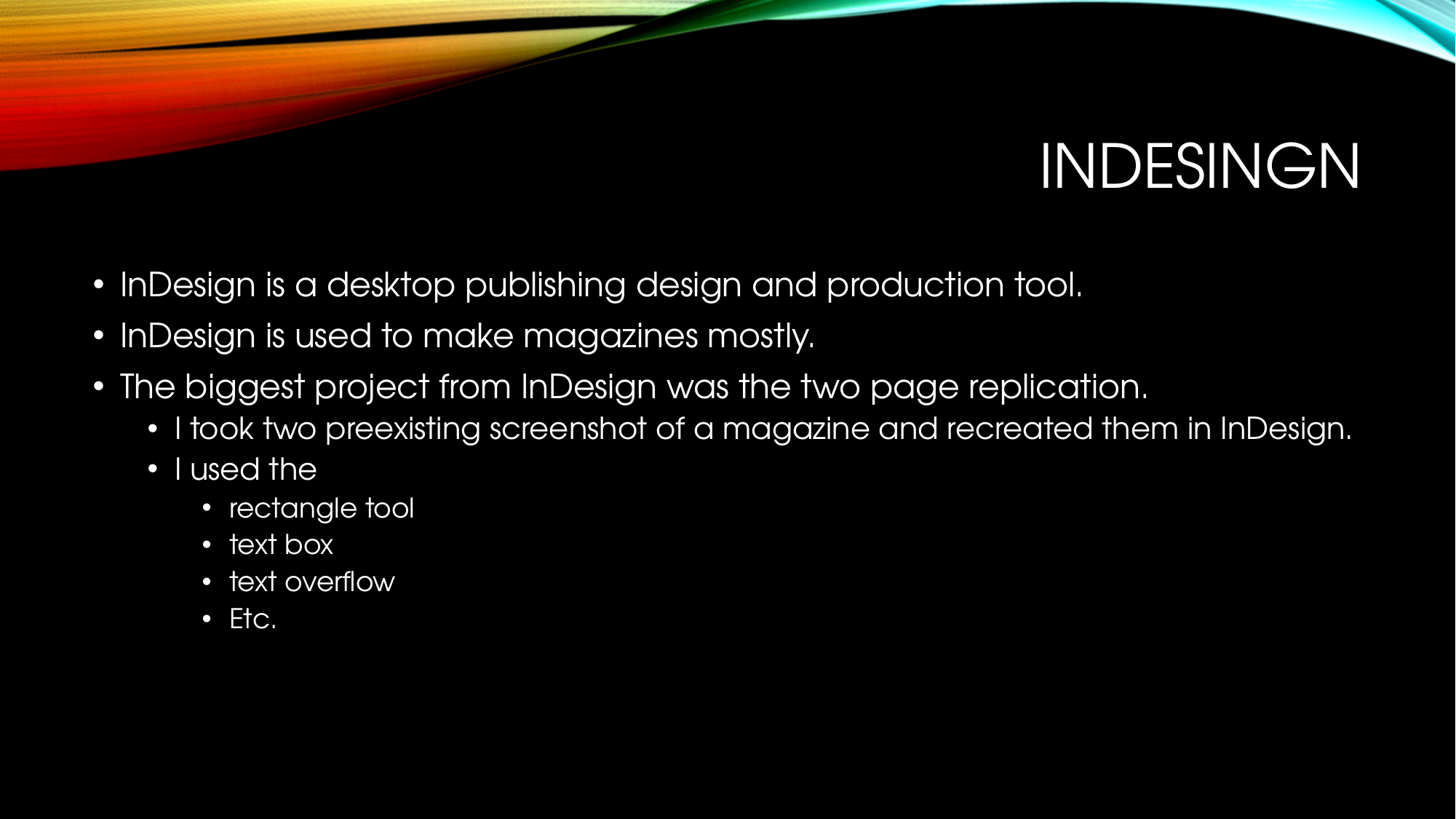

# InDesingn
InDesign is a desktop publishing design and production tool.
InDesign is used to make magazines mostly.
The biggest project from InDesign was the two page replication.
I took two preexisting screenshot of a magazine and recreated them in InDesign.
I used the
rectangle tool
text box
text overflow
Etc.